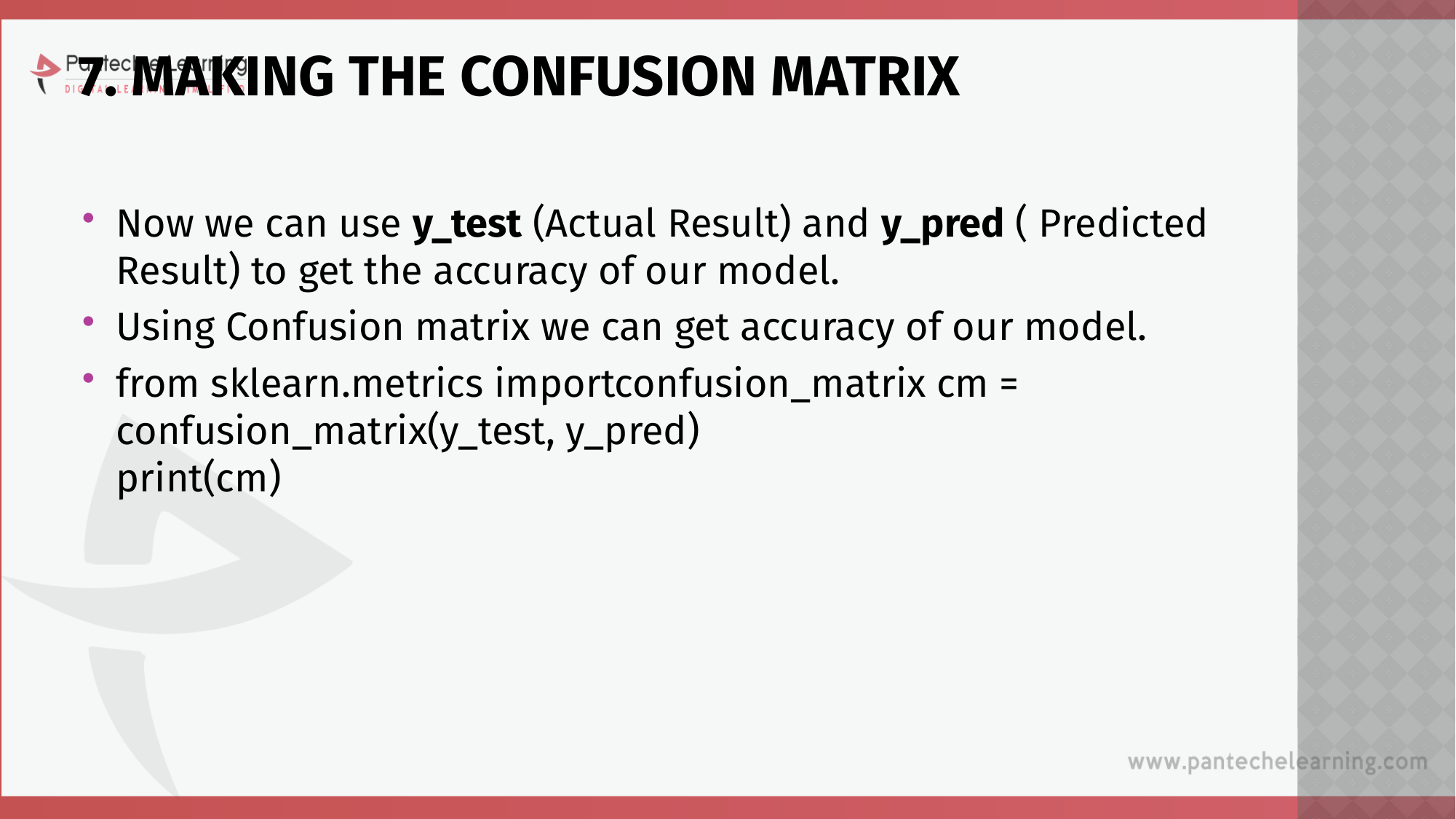

# 7. Making the Confusion Matrix
Now we can use y_test (Actual Result) and y_pred ( Predicted Result) to get the accuracy of our model.
Using Confusion matrix we can get accuracy of our model.
from sklearn.metrics importconfusion_matrix cm = confusion_matrix(y_test, y_pred)
print(cm)